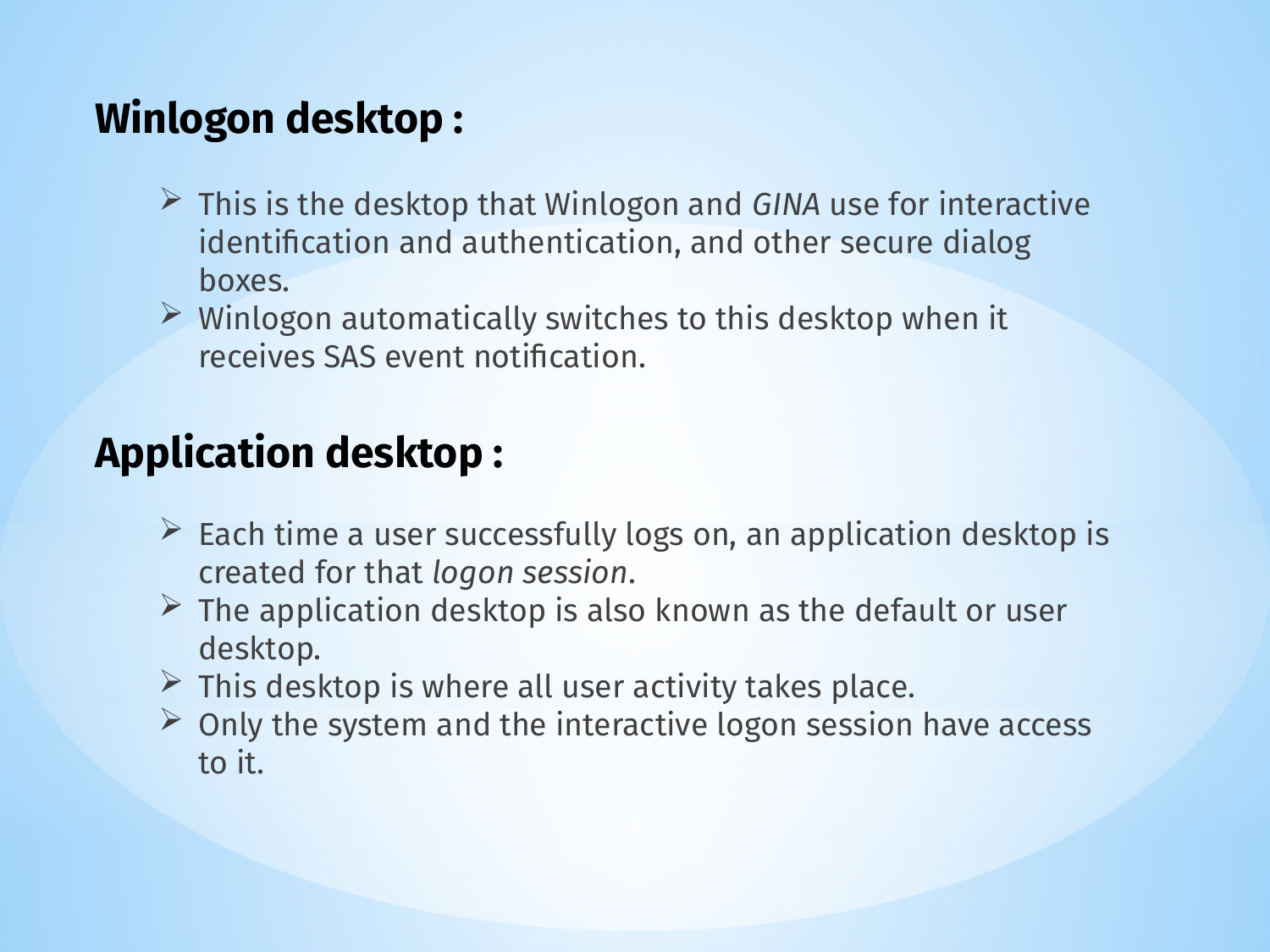

Winlogon desktop :

This is the desktop that Winlogon and GINA use for interactive identification and authentication, and other secure dialog boxes.
Winlogon automatically switches to this desktop when it receives SAS event notification.

Application desktop :

Each time a user successfully logs on, an application desktop is created for that logon session.
The application desktop is also known as the default or user desktop.
This desktop is where all user activity takes place.
Only the system and the interactive logon session have access to it.